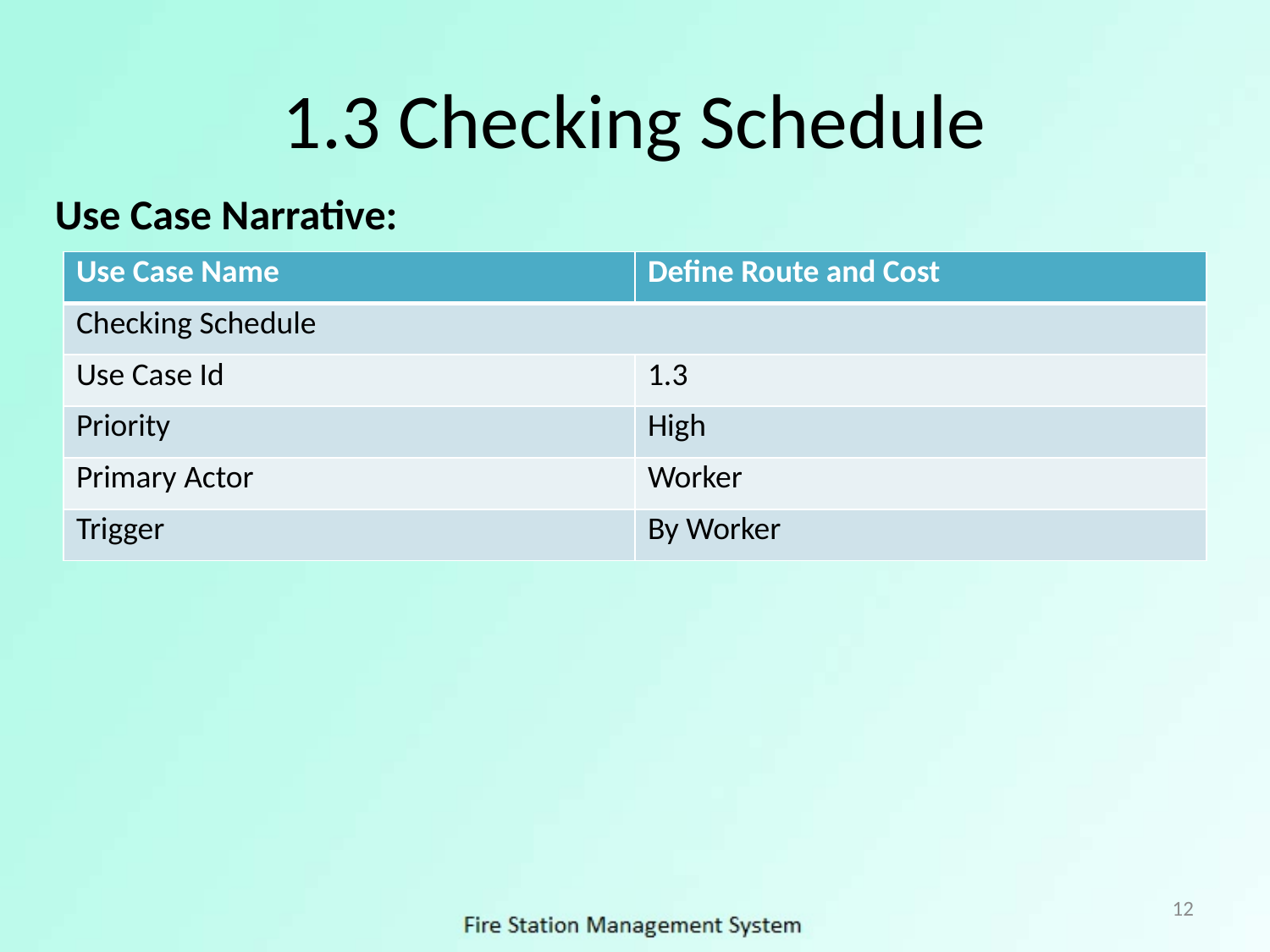

# 1.3 Checking Schedule
Use Case Narrative:
| Use Case Name | Define Route and Cost |
| --- | --- |
| Checking Schedule |  |
| Use Case Id | 1.3 |
| Priority | High |
| Primary Actor | Worker |
| Trigger | By Worker |
12